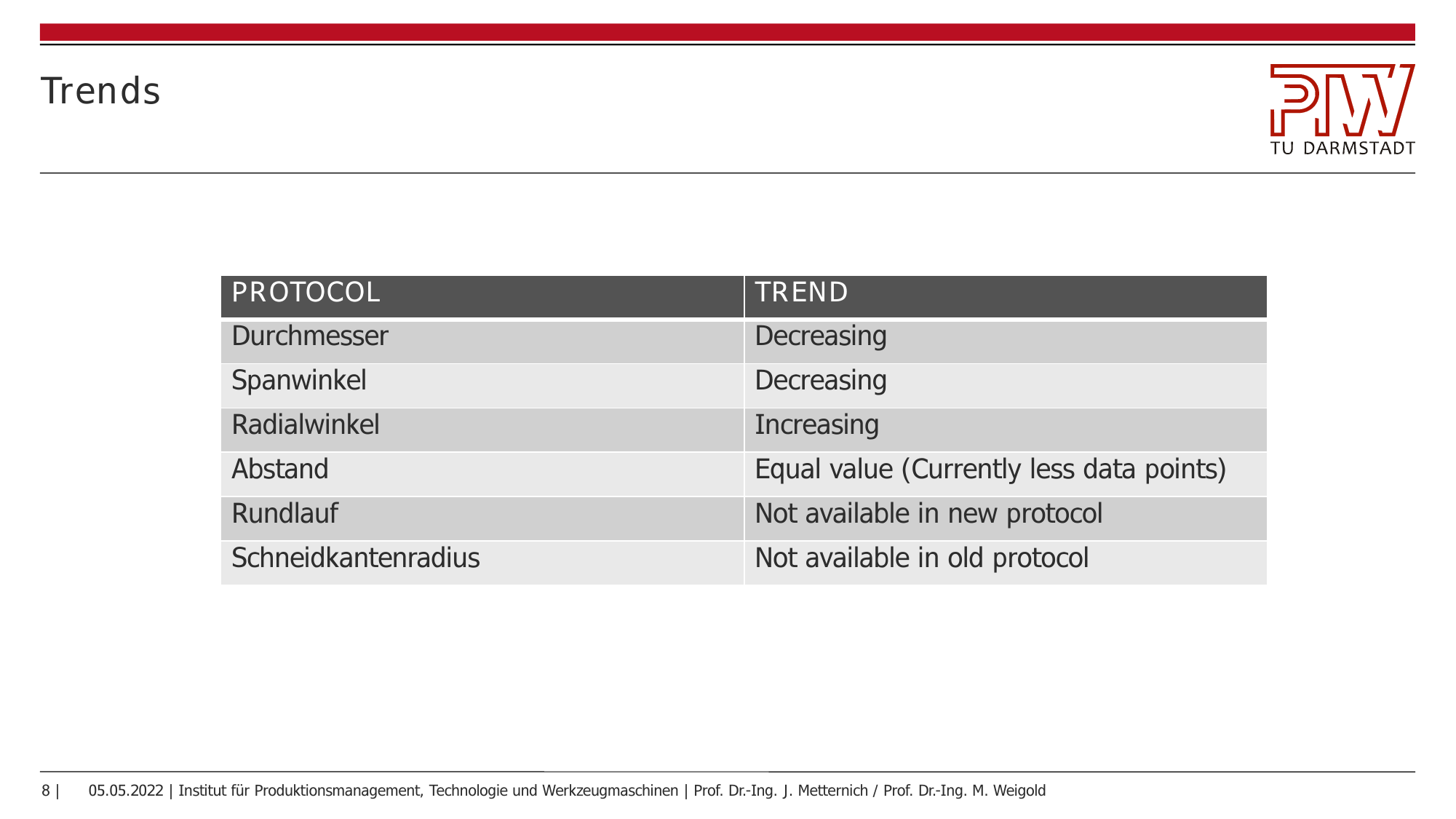

# Trends
| PROTOCOL | TREND |
| --- | --- |
| Durchmesser | Decreasing |
| Spanwinkel | Decreasing |
| Radialwinkel | Increasing |
| Abstand | Equal value (Currently less data points) |
| Rundlauf | Not available in new protocol |
| Schneidkantenradius | Not available in old protocol |